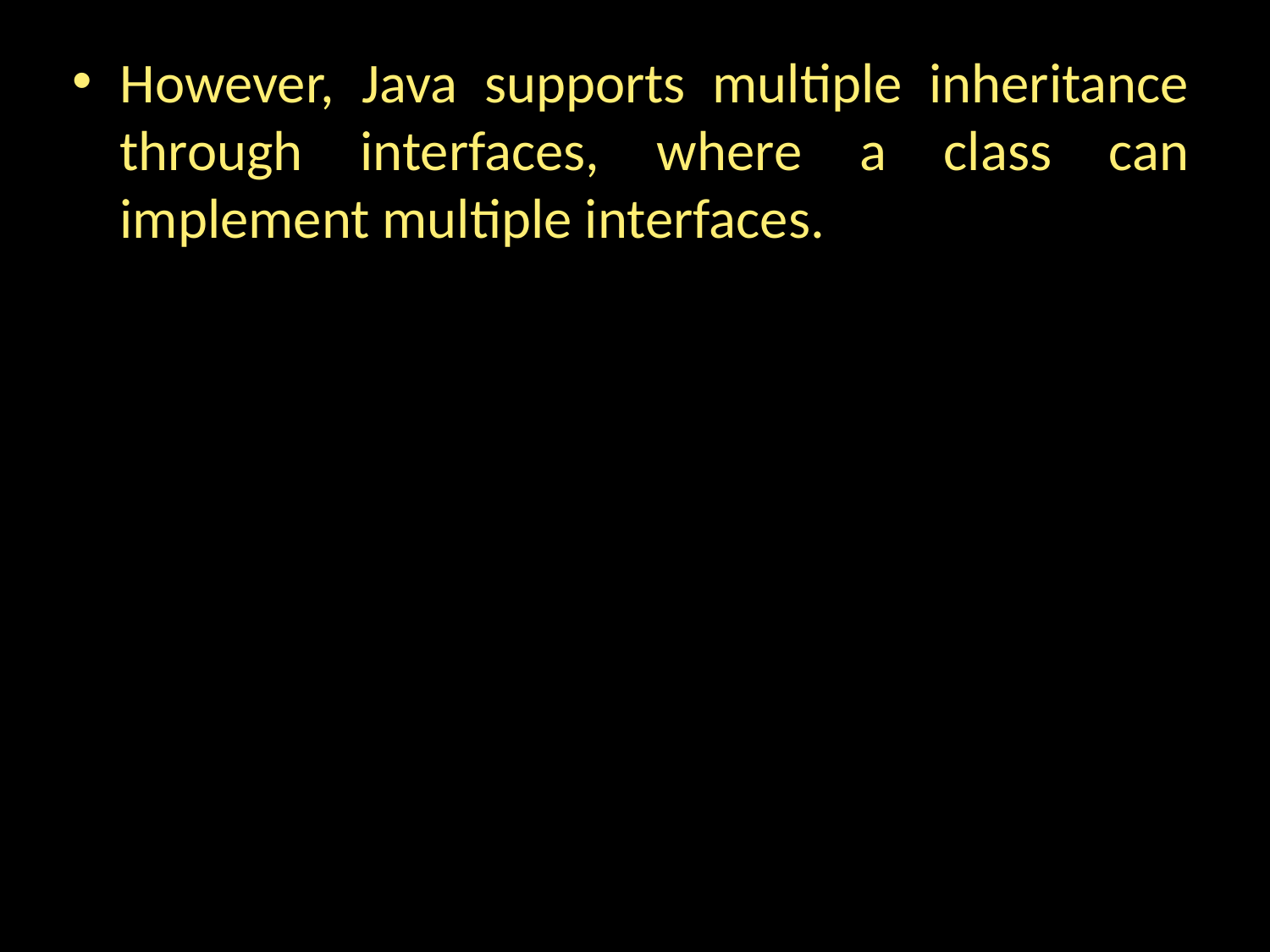

However, Java supports multiple inheritance through interfaces, where a class can implement multiple interfaces.